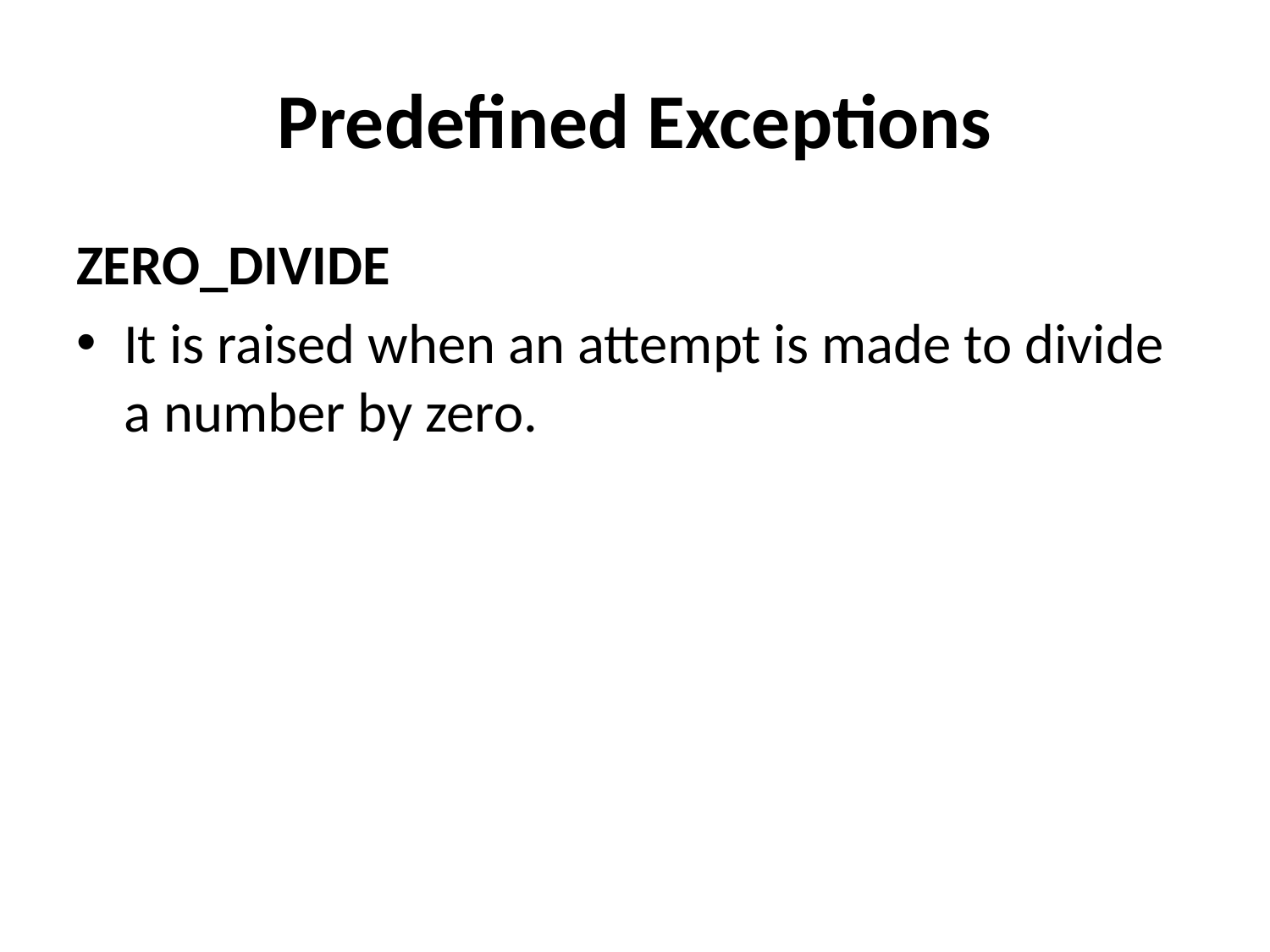

# Predefined Exceptions
ZERO_DIVIDE
It is raised when an attempt is made to divide a number by zero.